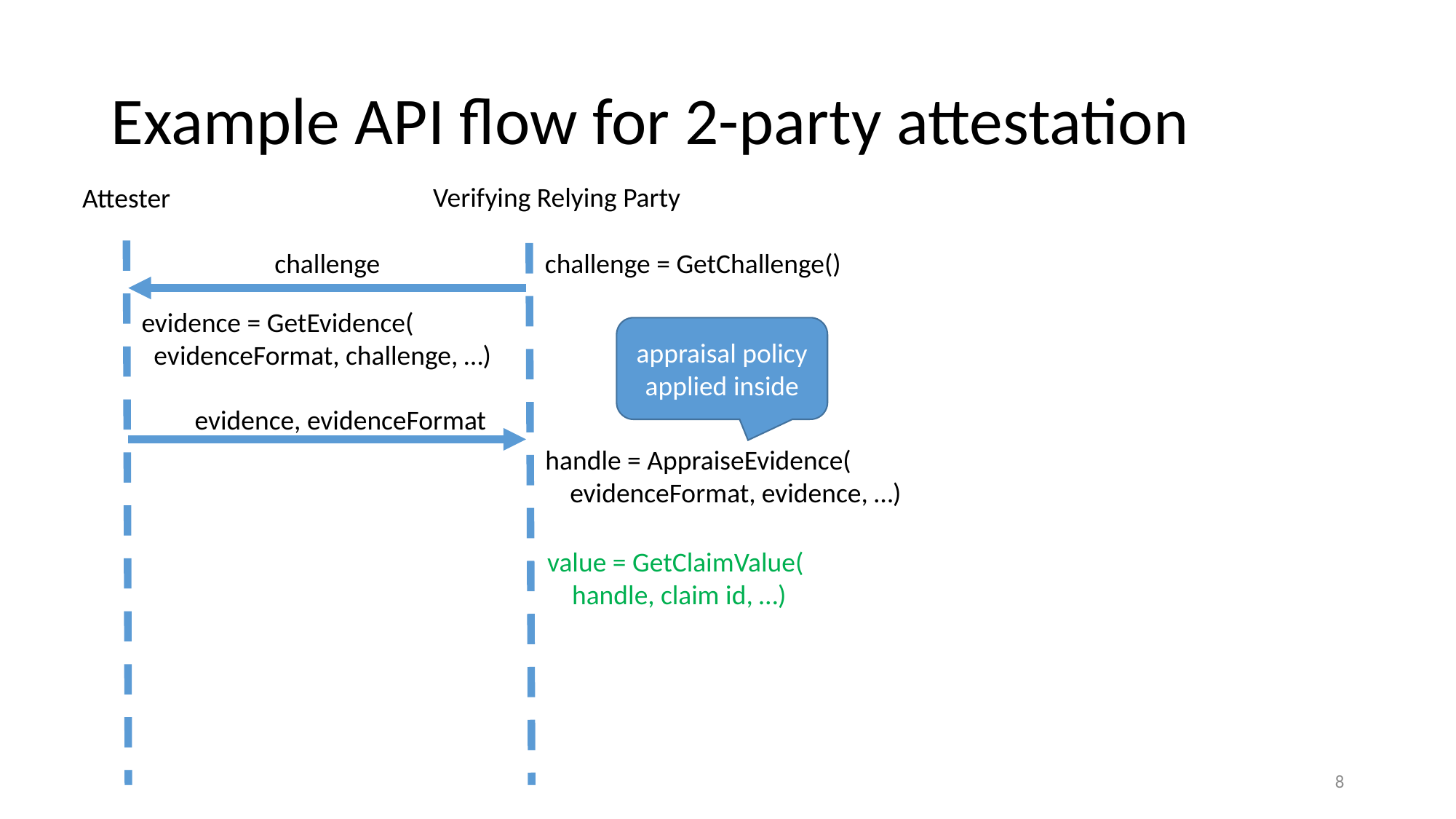

# Example API flow for 2-party attestation
Verifying Relying Party
Attester
challenge = GetChallenge()

challenge
evidence = GetEvidence(
  evidenceFormat, challenge, …)
appraisal policy applied inside
evidence, evidenceFormat
handle = AppraiseEvidence(
    evidenceFormat, evidence, …)
value = GetClaimValue(
    handle, claim id, …)
8